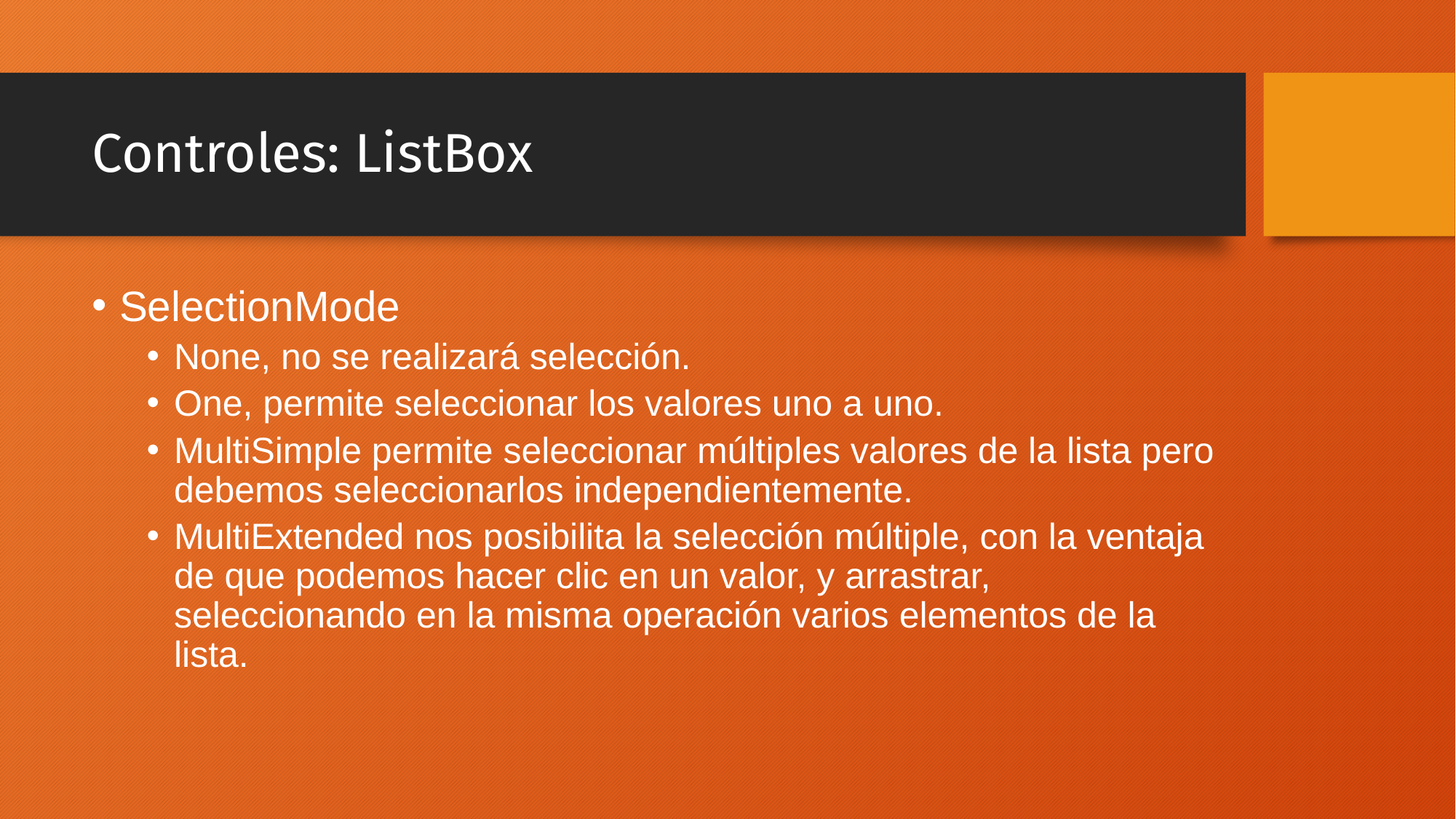

# Controles: ListBox
SelectionMode
None, no se realizará selección.
One, permite seleccionar los valores uno a uno.
MultiSimple permite seleccionar múltiples valores de la lista pero debemos seleccionarlos independientemente.
MultiExtended nos posibilita la selección múltiple, con la ventaja de que podemos hacer clic en un valor, y arrastrar, seleccionando en la misma operación varios elementos de la lista.